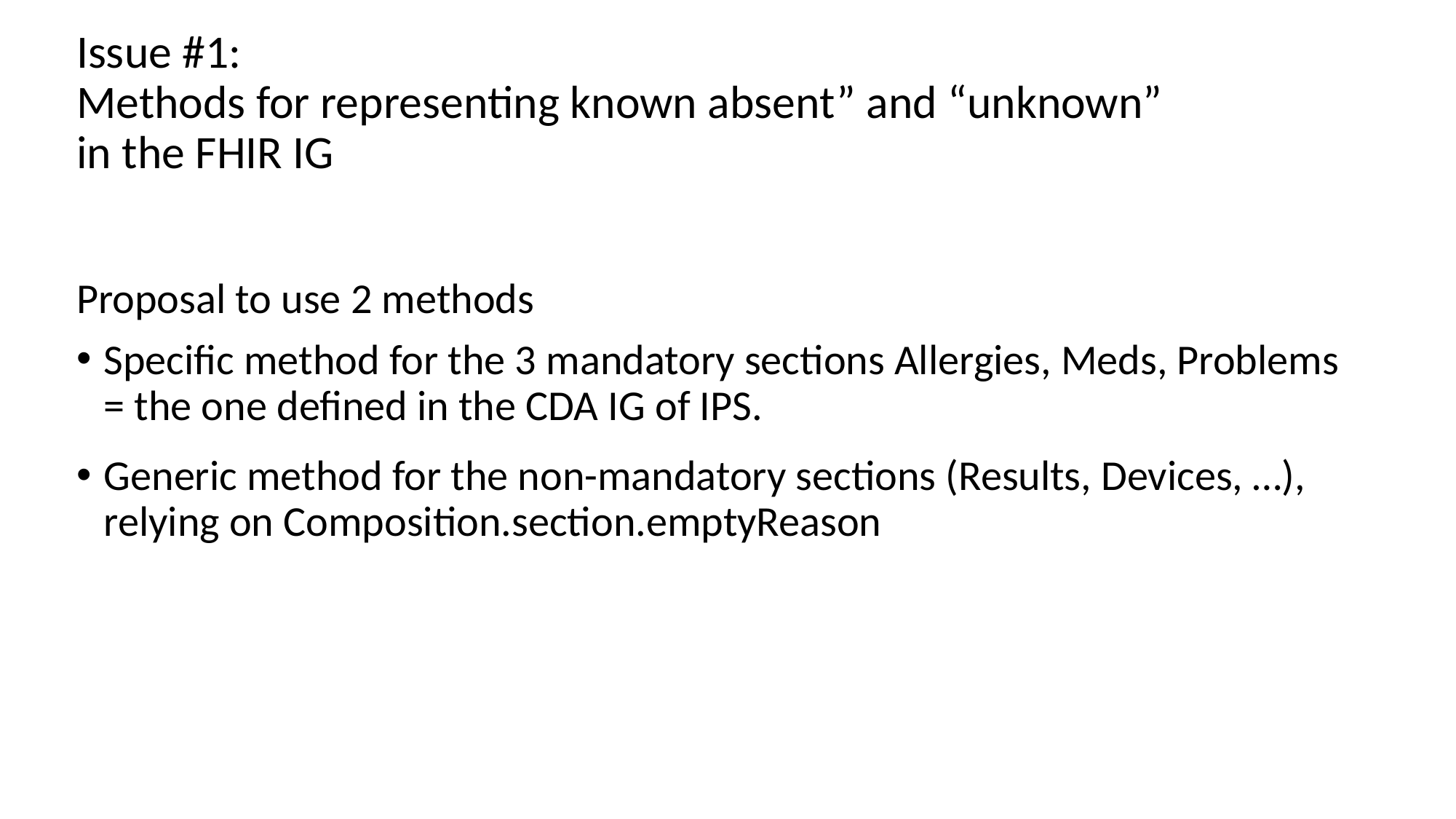

# Issue #1: Methods for representing known absent” and “unknown” in the FHIR IG
Proposal to use 2 methods
Specific method for the 3 mandatory sections Allergies, Meds, Problems = the one defined in the CDA IG of IPS.
Generic method for the non-mandatory sections (Results, Devices, …), relying on Composition.section.emptyReason